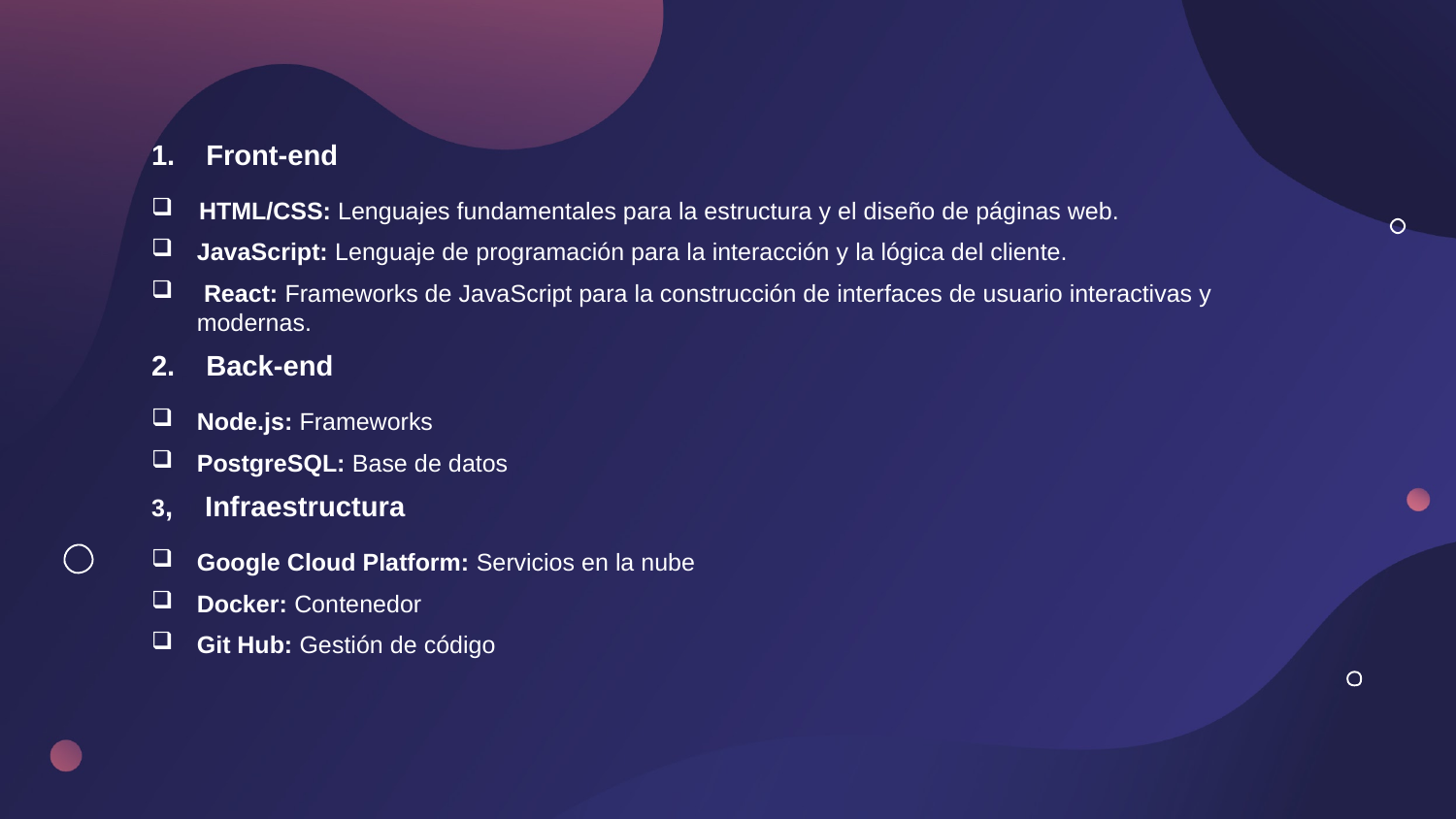

Front-end
   HTML/CSS: Lenguajes fundamentales para la estructura y el diseño de páginas web.
JavaScript: Lenguaje de programación para la interacción y la lógica del cliente.
 React: Frameworks de JavaScript para la construcción de interfaces de usuario interactivas y modernas.
Back-end
Node.js: Frameworks
PostgreSQL: Base de datos
3,    Infraestructura
Google Cloud Platform: Servicios en la nube
Docker: Contenedor
Git Hub: Gestión de código